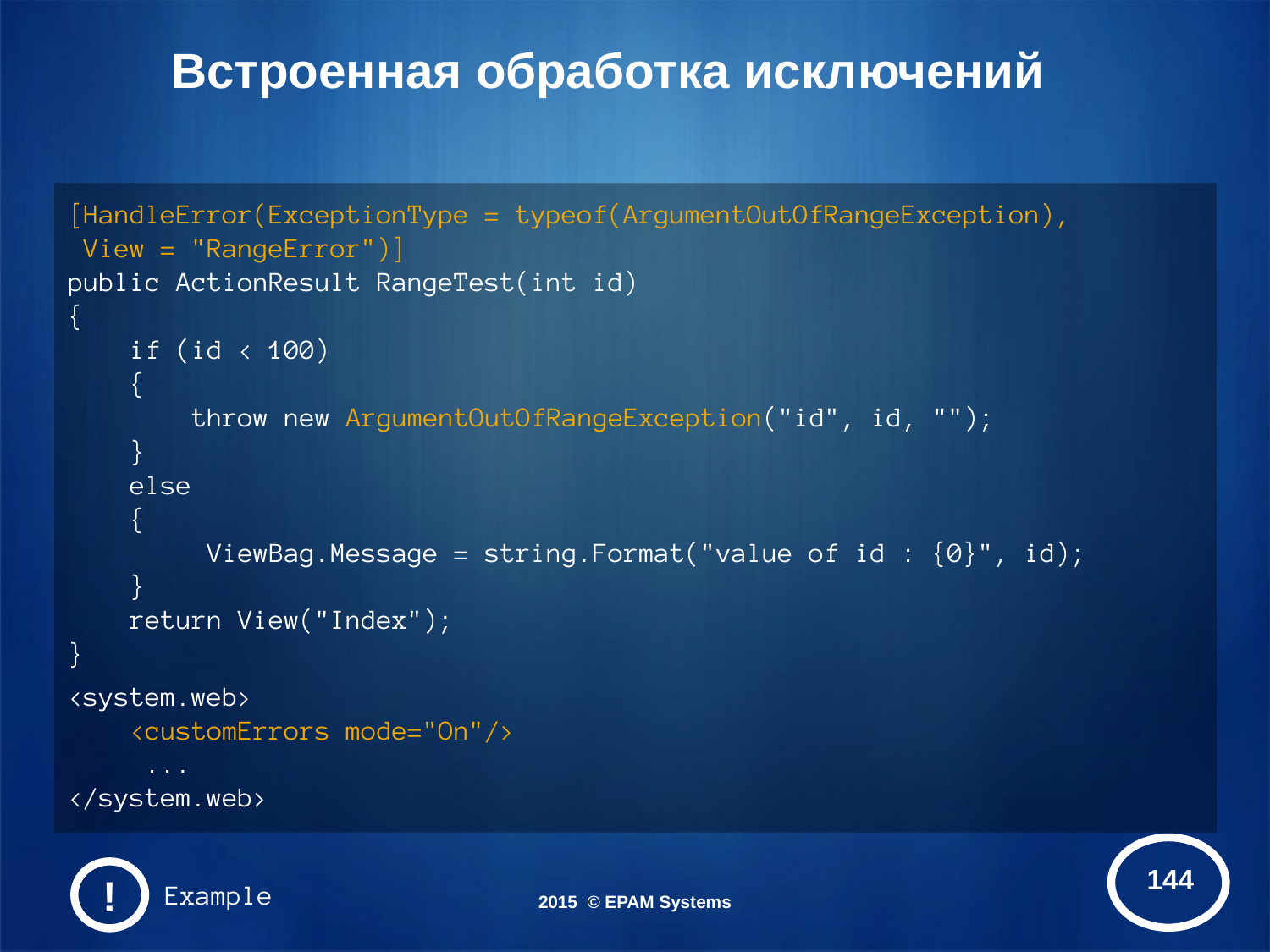

# Встроенная обработка исключений
[HandleError(ExceptionType = typeof(ArgumentOutOfRangeException),
 View = "RangeError")]
public ActionResult RangeTest(int id)
{
    if (id < 100)
    {
        throw new ArgumentOutOfRangeException("id", id, "");
    }
    else
    {
         ViewBag.Message = string.Format("value of id : {0}", id);
    }
    return View("Index");
}
<system.web>
    <customErrors mode="On"/>
     ...
</system.web>
!
Example
2015  © EPAM Systems